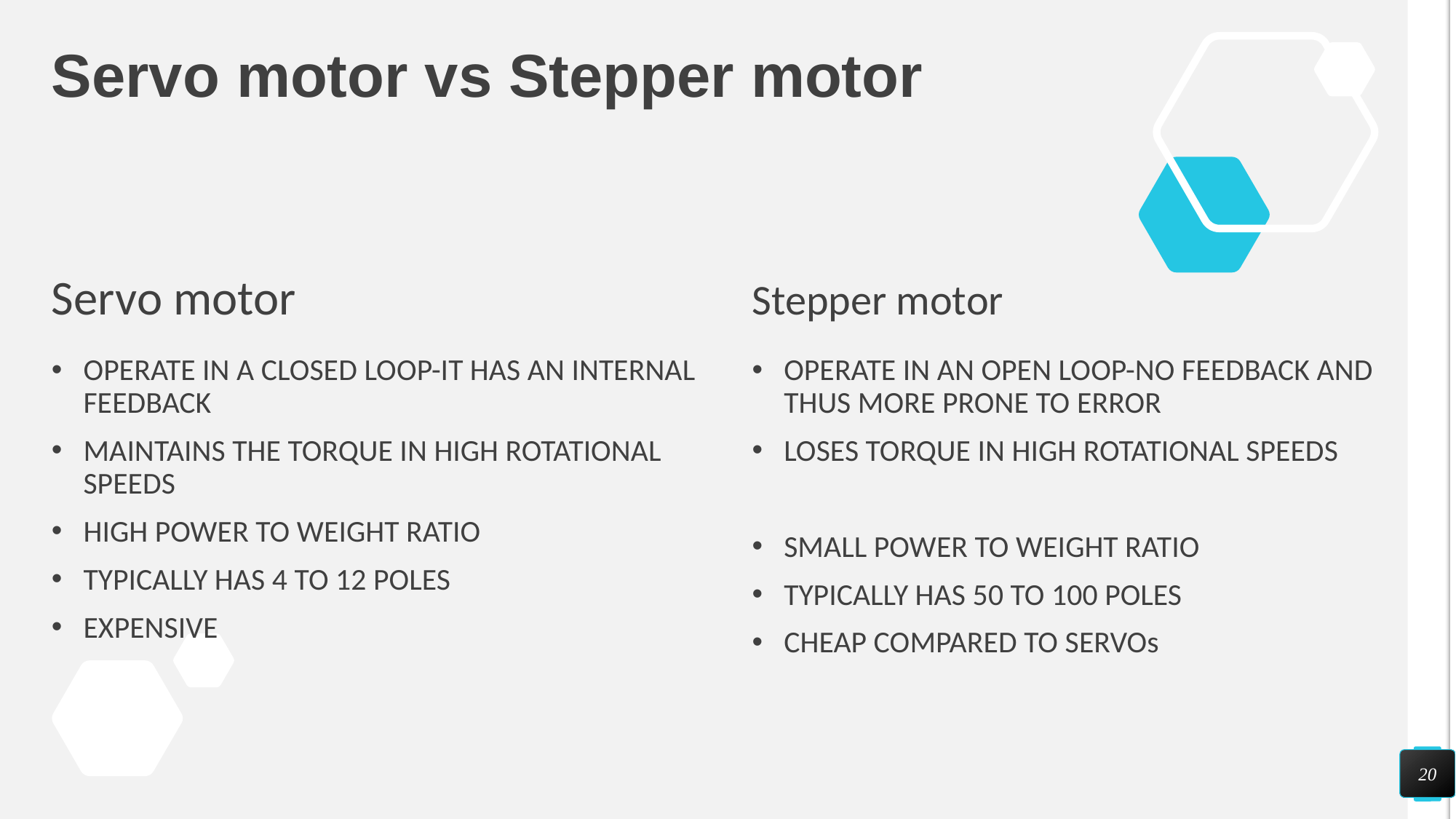

# Servo motor vs Stepper motor
Servo motor
Stepper motor
OPERATE IN A CLOSED LOOP-IT HAS AN INTERNAL FEEDBACK
MAINTAINS THE TORQUE IN HIGH ROTATIONAL SPEEDS
HIGH POWER TO WEIGHT RATIO
TYPICALLY HAS 4 TO 12 POLES
EXPENSIVE

OPERATE IN AN OPEN LOOP-NO FEEDBACK AND THUS MORE PRONE TO ERROR
LOSES TORQUE IN HIGH ROTATIONAL SPEEDS

SMALL POWER TO WEIGHT RATIO
TYPICALLY HAS 50 TO 100 POLES
CHEAP COMPARED TO SERVOs

20